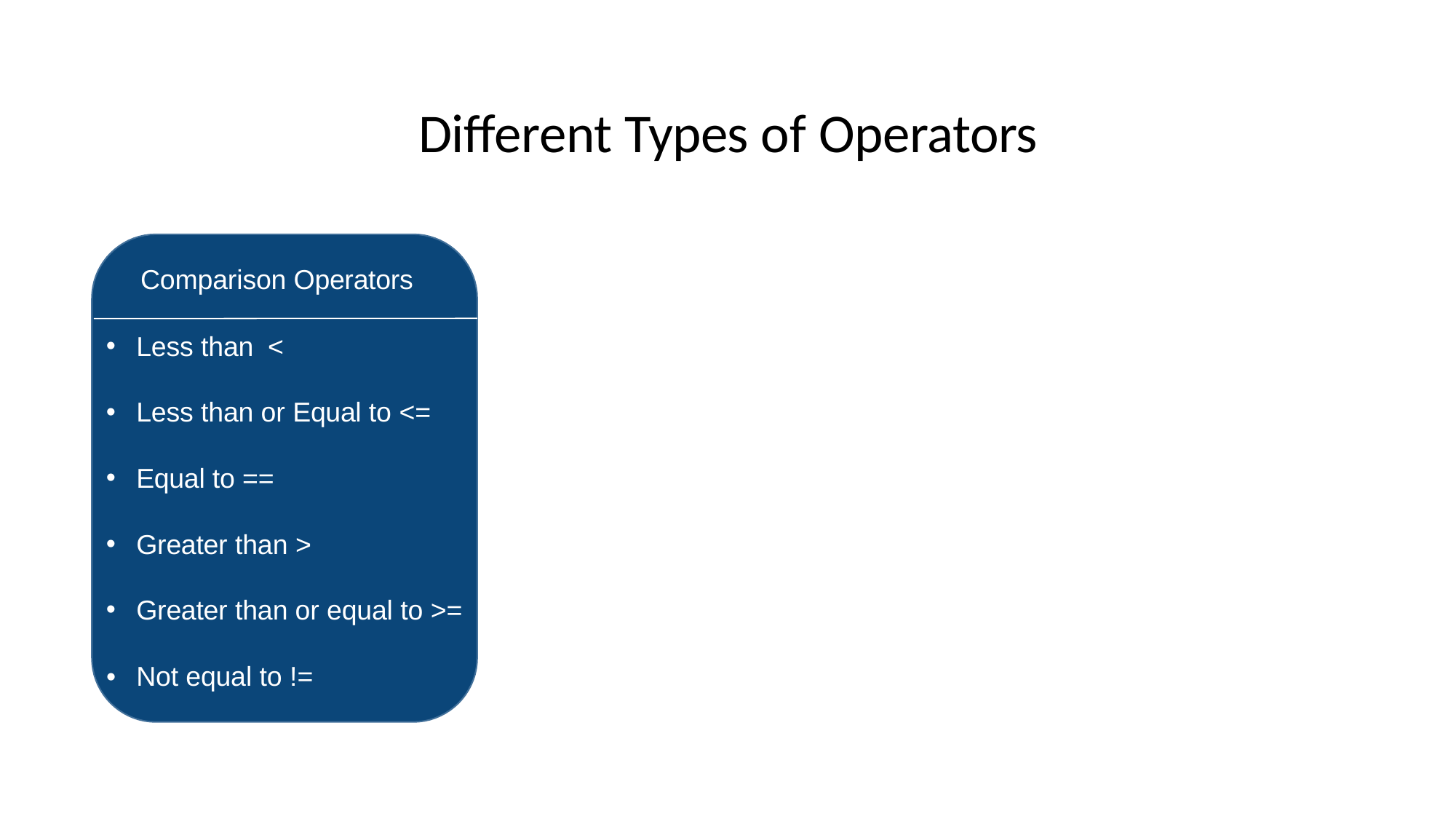

# Different Types of Operators

Comparison Operators

Less than <

Less than or Equal to <=

Equal to ==

Greater than >

Greater than or equal to >=
Not equal to !=
•